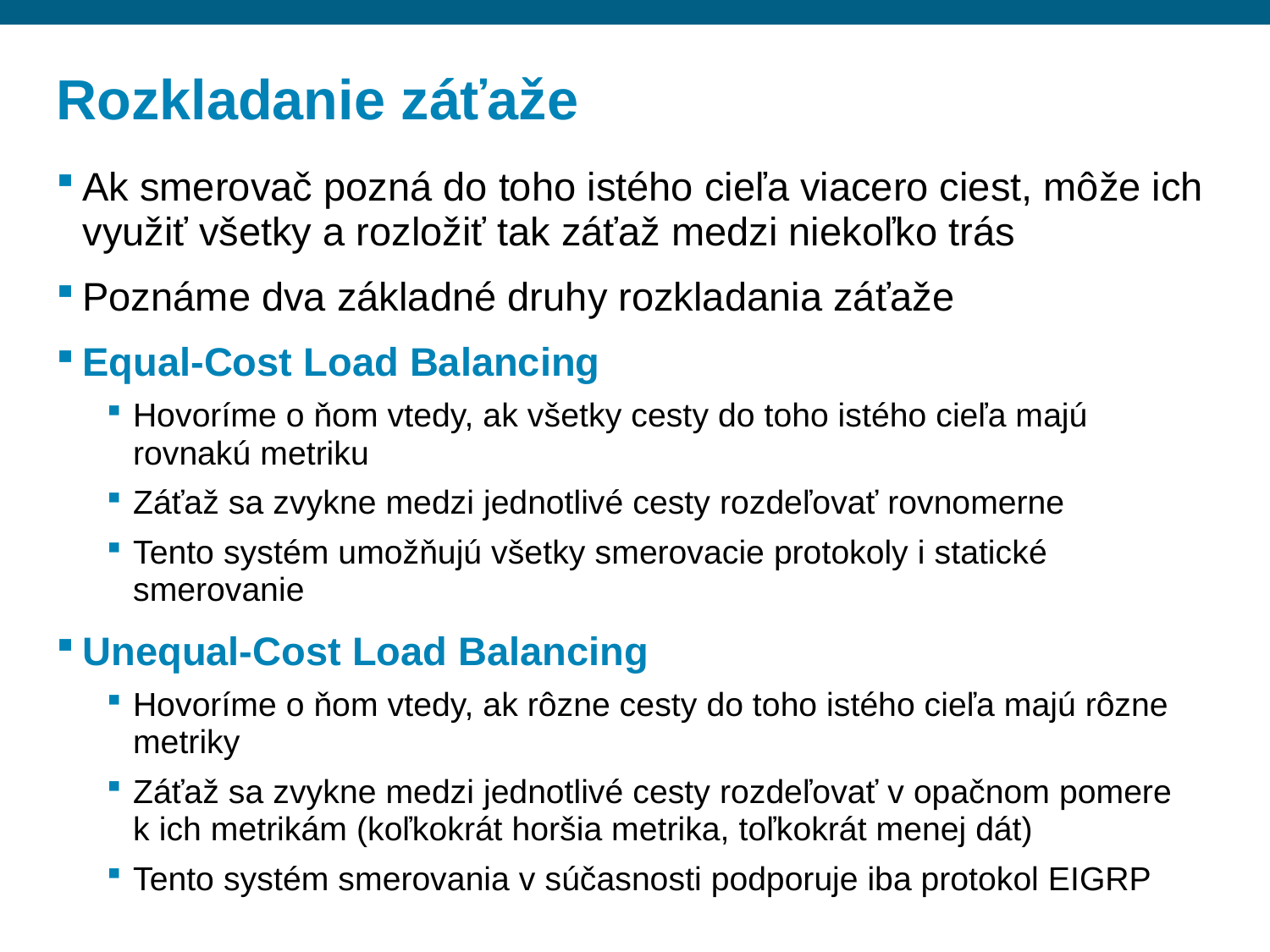

# Rozkladanie záťaže
Ak smerovač pozná do toho istého cieľa viacero ciest, môže ich využiť všetky a rozložiť tak záťaž medzi niekoľko trás
Poznáme dva základné druhy rozkladania záťaže
Equal-Cost Load Balancing
Hovoríme o ňom vtedy, ak všetky cesty do toho istého cieľa majú rovnakú metriku
Záťaž sa zvykne medzi jednotlivé cesty rozdeľovať rovnomerne
Tento systém umožňujú všetky smerovacie protokoly i statické smerovanie
Unequal-Cost Load Balancing
Hovoríme o ňom vtedy, ak rôzne cesty do toho istého cieľa majú rôzne metriky
Záťaž sa zvykne medzi jednotlivé cesty rozdeľovať v opačnom pomere k ich metrikám (koľkokrát horšia metrika, toľkokrát menej dát)
Tento systém smerovania v súčasnosti podporuje iba protokol EIGRP